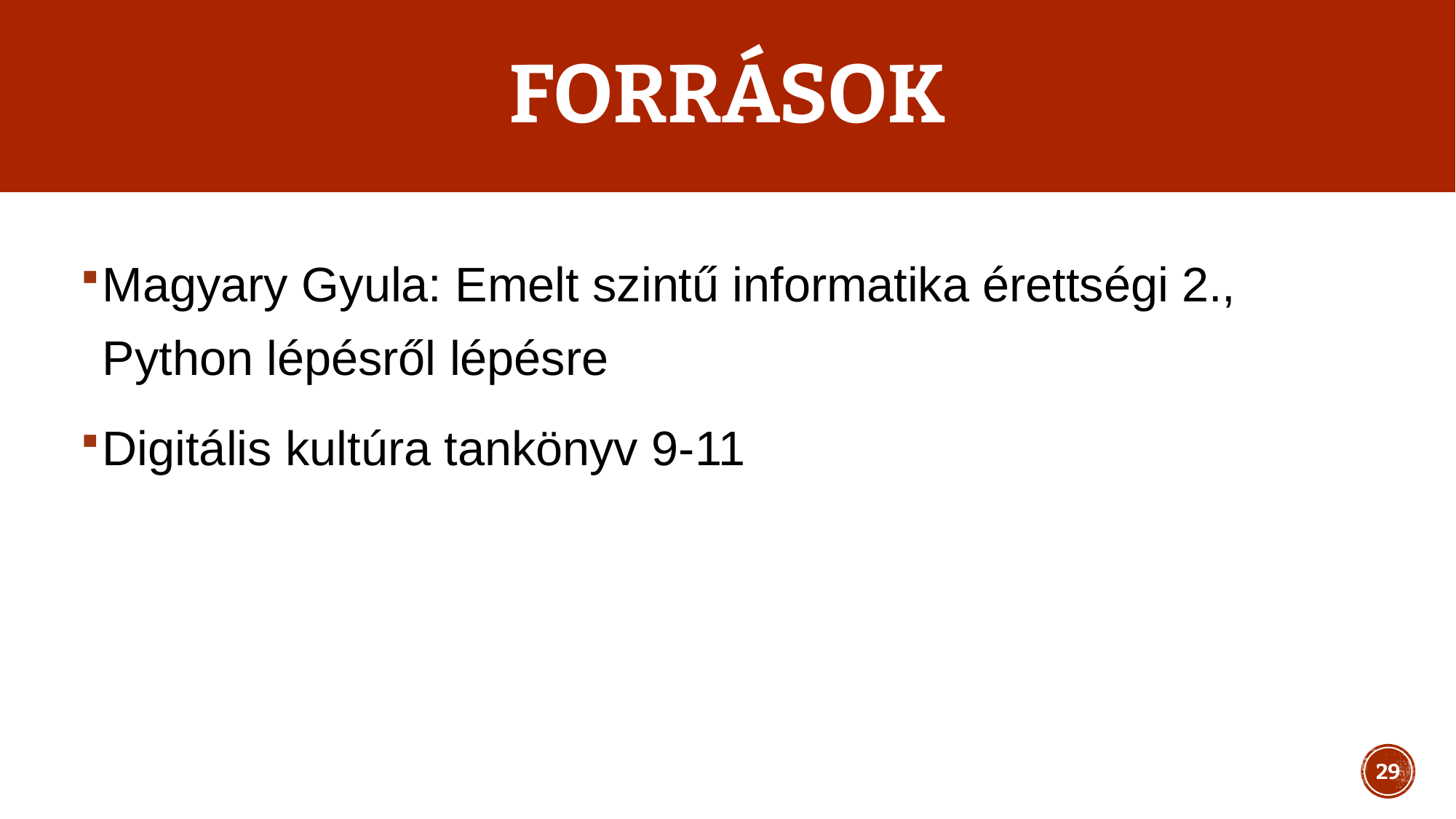

# Források
Magyary Gyula: Emelt szintű informatika érettségi 2., Python lépésről lépésre
Digitális kultúra tankönyv 9-11
29